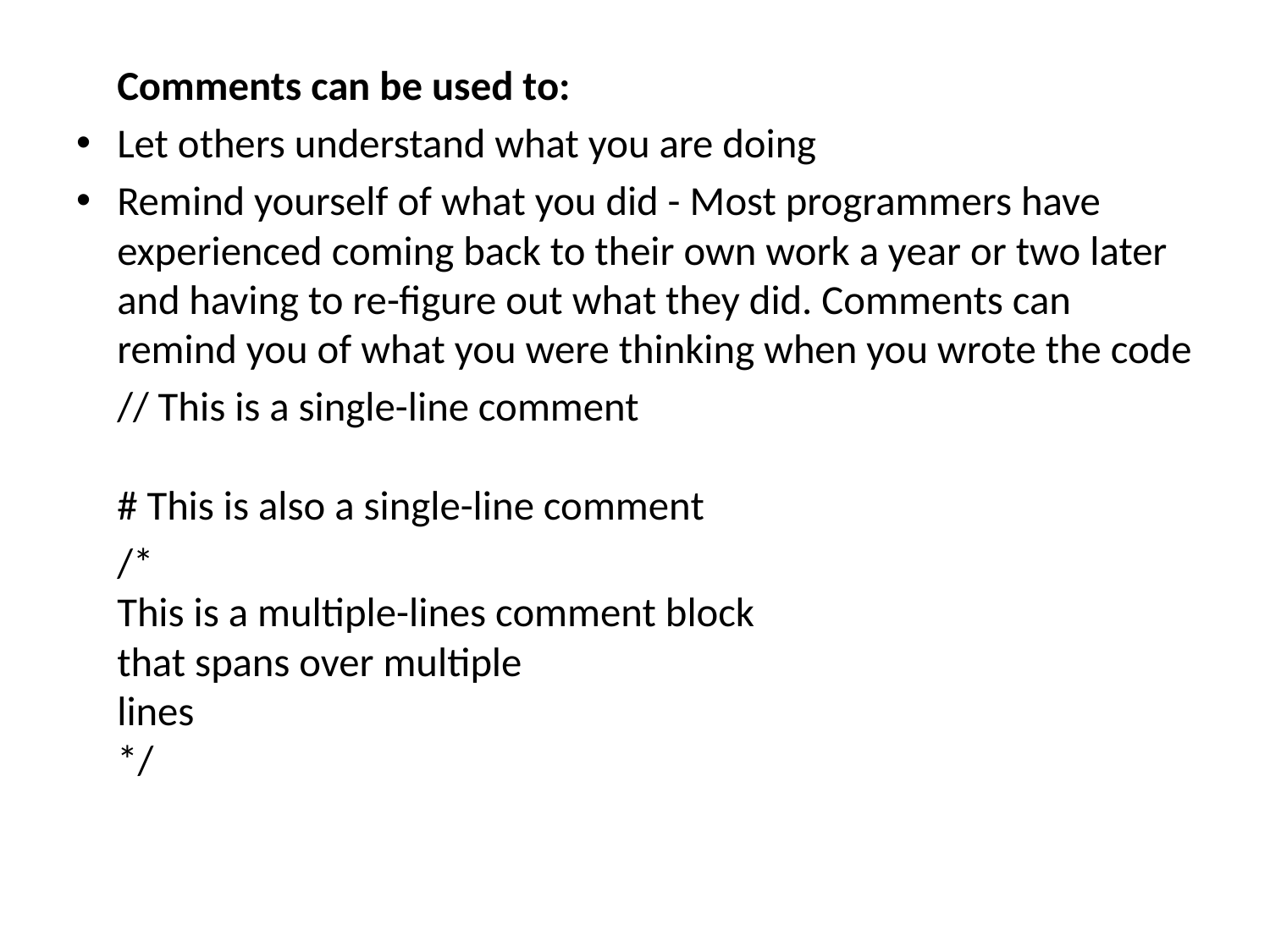

Comments can be used to:
Let others understand what you are doing
Remind yourself of what you did - Most programmers have experienced coming back to their own work a year or two later and having to re-figure out what they did. Comments can remind you of what you were thinking when you wrote the code
	// This is a single-line comment
# This is also a single-line comment
	/*
This is a multiple-lines comment block
that spans over multiple
lines
*/